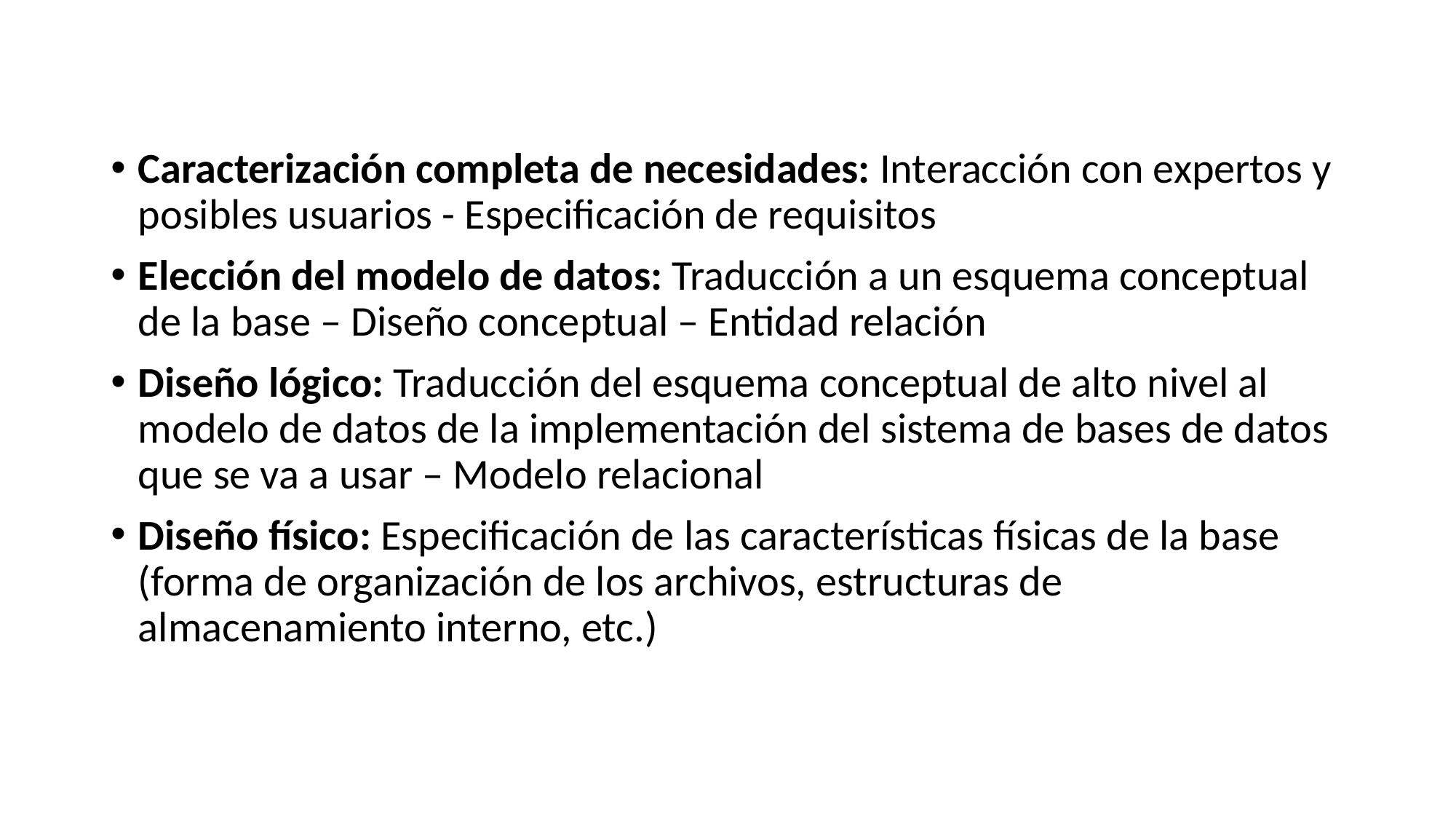

Caracterización completa de necesidades: Interacción con expertos y posibles usuarios - Especificación de requisitos
Elección del modelo de datos: Traducción a un esquema conceptual de la base – Diseño conceptual – Entidad relación
Diseño lógico: Traducción del esquema conceptual de alto nivel al modelo de datos de la implementación del sistema de bases de datos que se va a usar – Modelo relacional
Diseño físico: Especificación de las características físicas de la base (forma de organización de los archivos, estructuras de almacenamiento interno, etc.)